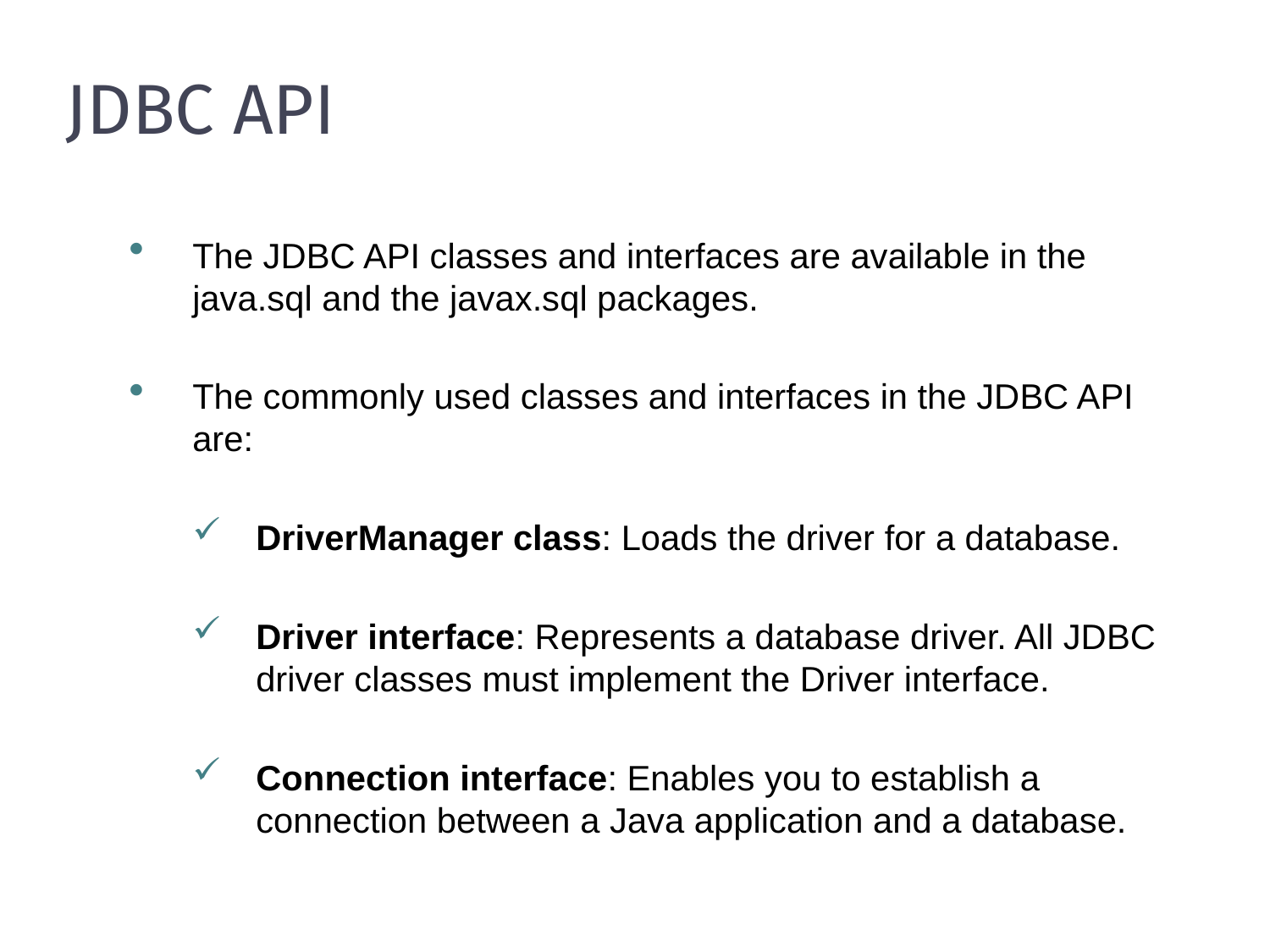

16
# JDBC API

The JDBC API classes and interfaces are available in the java.sql and the javax.sql packages.

The commonly used classes and interfaces in the JDBC API are:

DriverManager class: Loads the driver for a database.

Driver interface: Represents a database driver. All JDBC driver classes must implement the Driver interface.

Connection interface: Enables you to establish a connection between a Java application and a database.